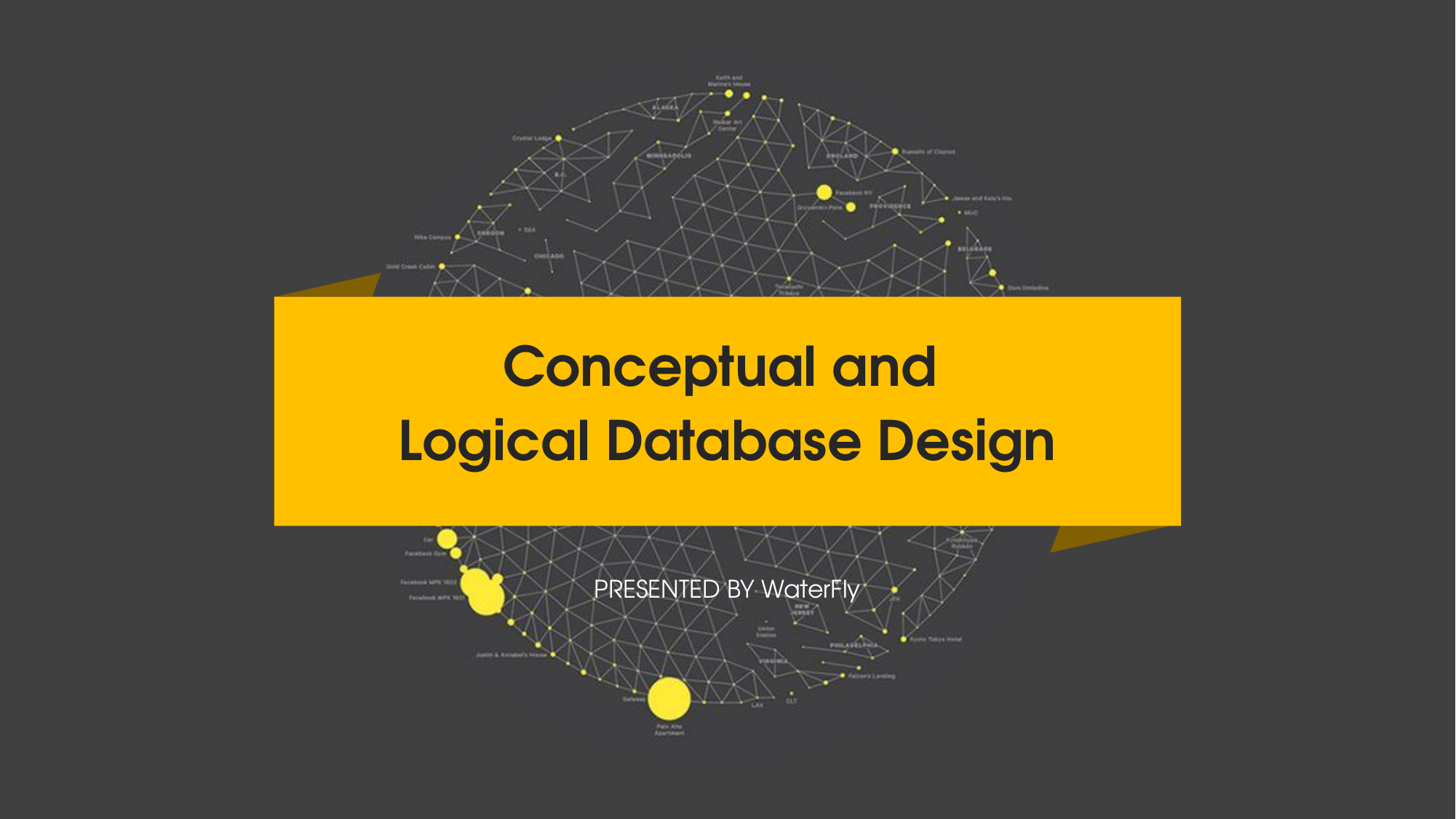

Conceptual and
Logical Database Design
PRESENTED BY WaterFly